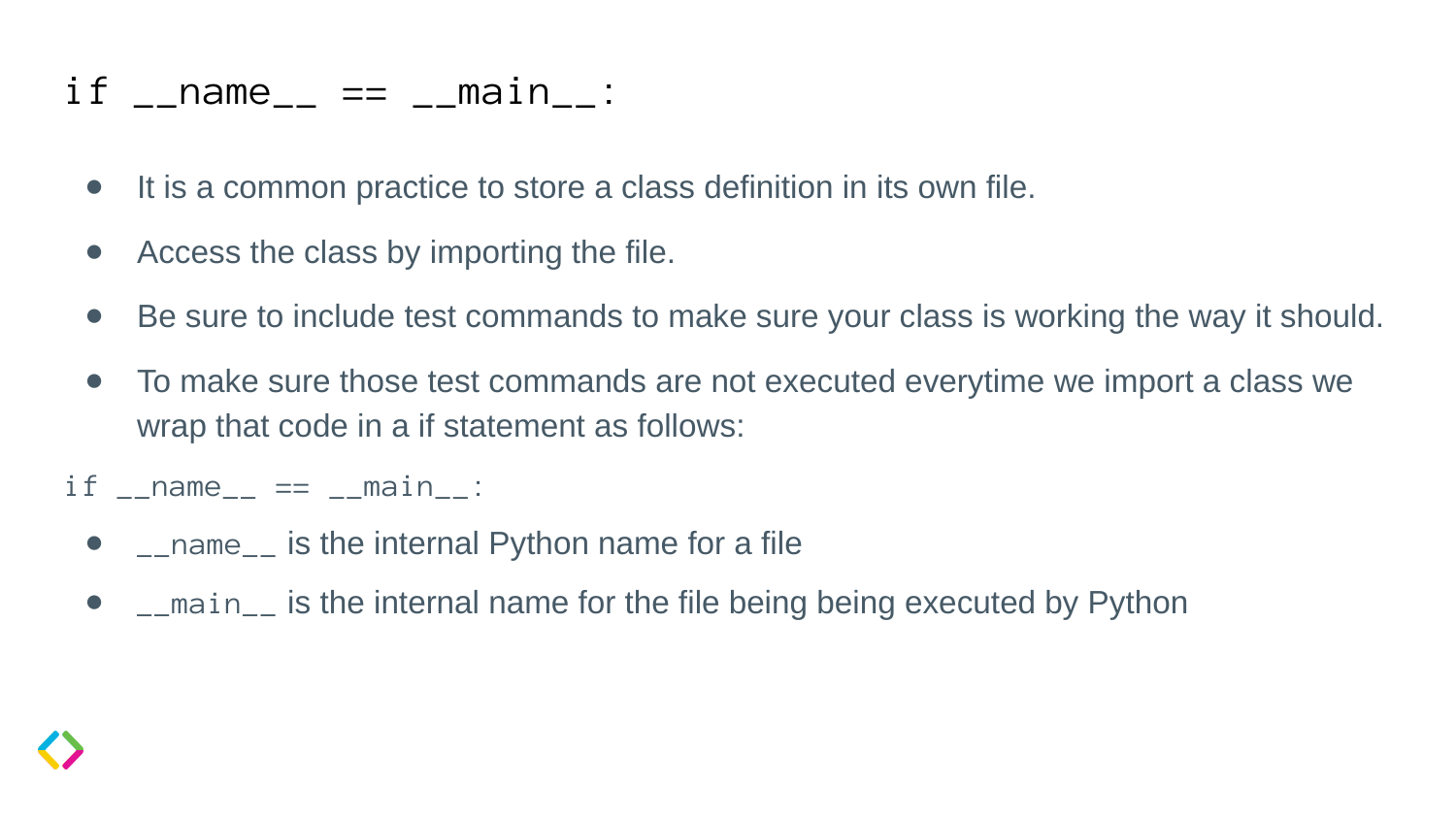

# if __name__ == __main__:
It is a common practice to store a class definition in its own file.
Access the class by importing the file.
Be sure to include test commands to make sure your class is working the way it should.
To make sure those test commands are not executed everytime we import a class we wrap that code in a if statement as follows:
if __name__ == __main__:
__name__ is the internal Python name for a file
__main__ is the internal name for the file being being executed by Python